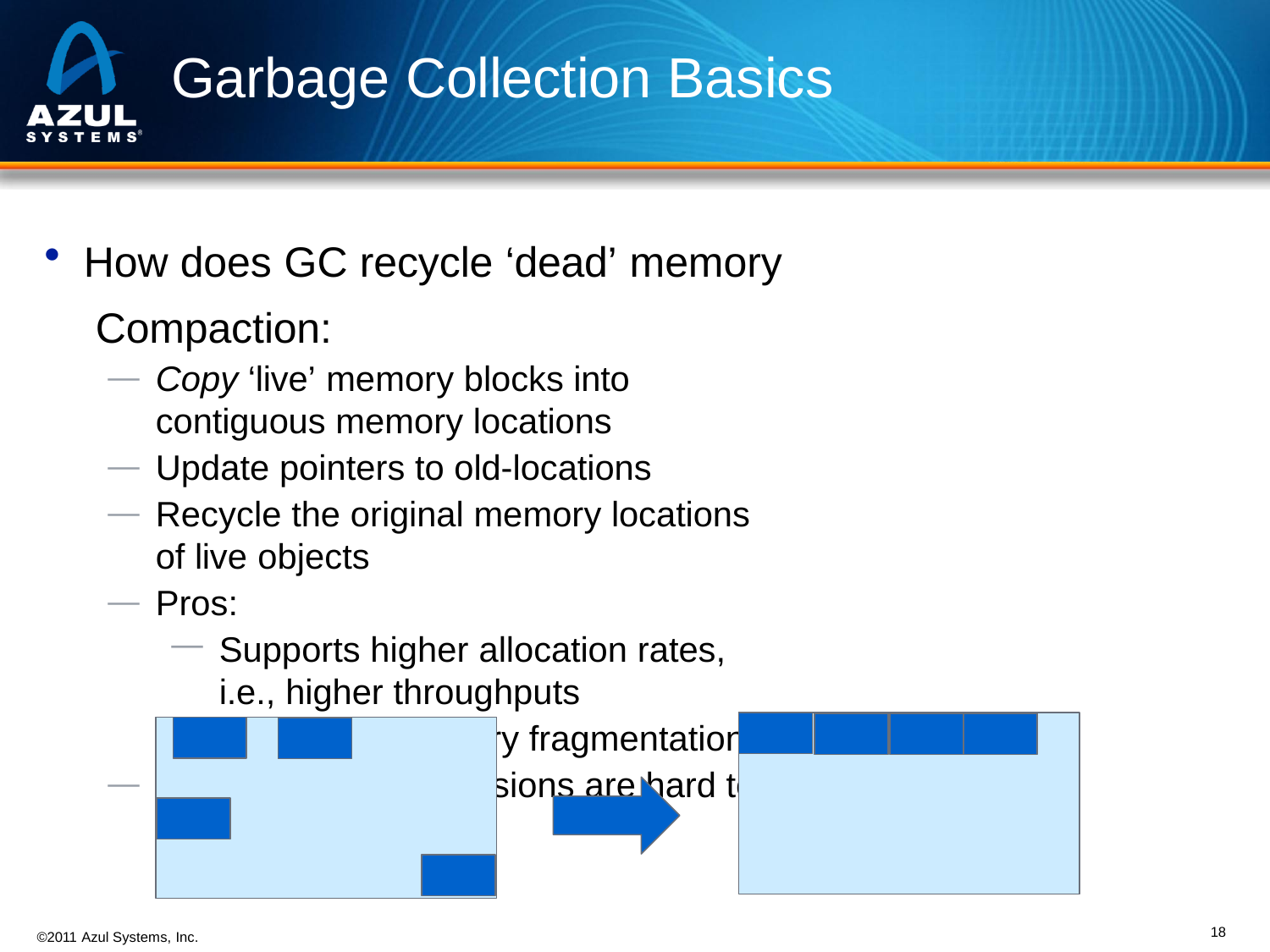

# Garbage Collection Basics
How does GC recycle ‘dead’ memory  Compaction:
Copy ‘live’ memory blocks into contiguous memory locations
Update pointers to old-locations
Recycle the original memory locations of live objects
Pros:
Supports higher allocation rates, i.e., higher throughputs
Gets rid of memory fragmentation
Cons: Concurrent versions are hard to get right

18
©2011 Azul Systems, Inc.